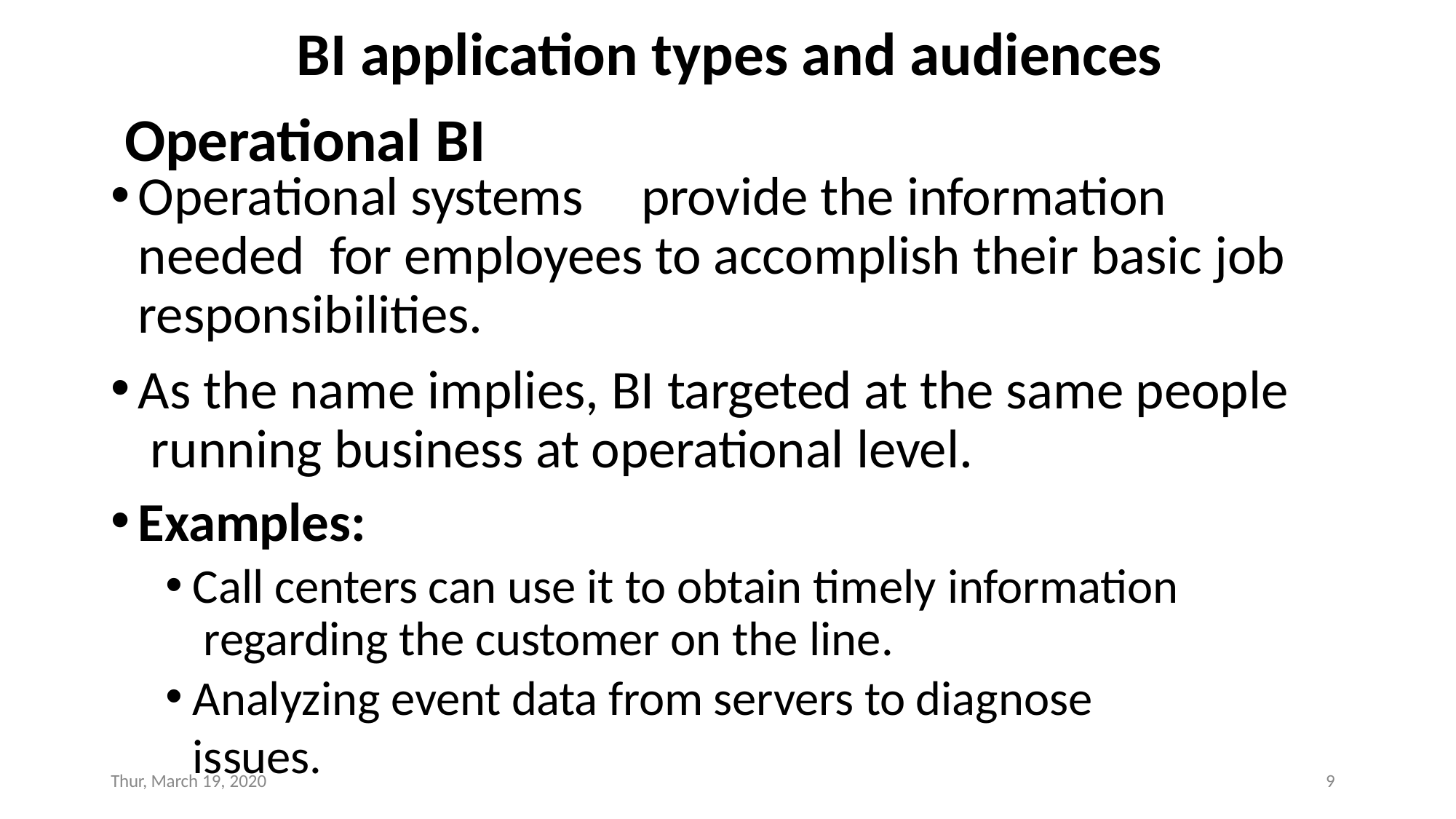

# BI application types and audiences  Operational BI
Operational systems	provide the information needed  for employees to accomplish their basic job  responsibilities.
As the name implies, BI targeted at the same people  running business at operational level.
Examples:
Call centers can use it to obtain timely information  regarding the customer on the line.
Analyzing event data from servers to diagnose issues.
Thur, March 19, 2020
9